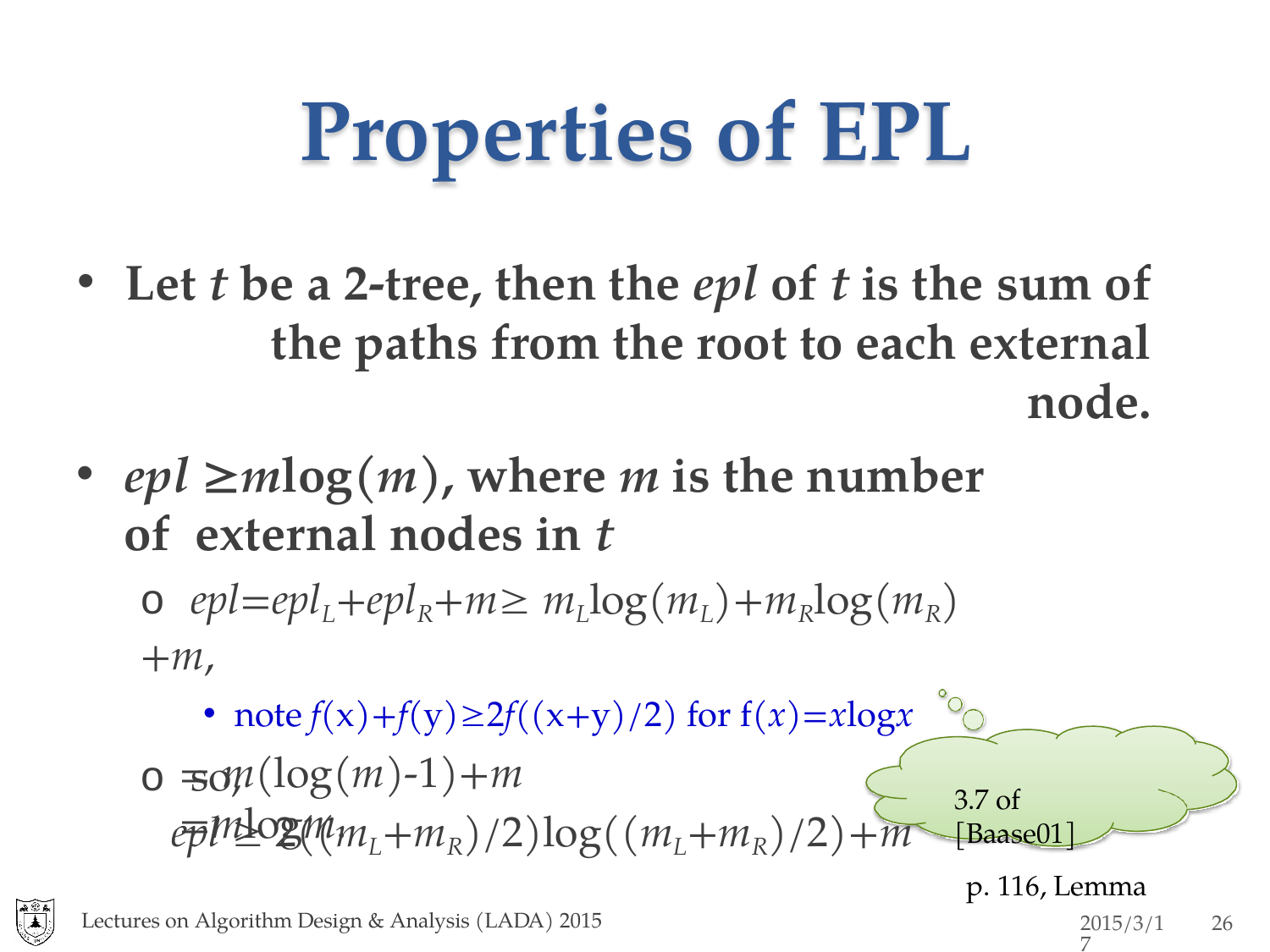

# Properties of EPL
Let t be a 2-tree, then the epl of t is the sum of  the paths from the root to each external node.
epl ≥mlog(m), where m is the number of  external nodes in t
o epl=eplL+eplR+m≥ mLlog(mL)+mRlog(mR)+m,
note f(x)+f(y)≥2f((x+y)/2) for f(x)=xlogx
o so,
epl ≥ 2((mL+mR)/2)log((mL+mR)/2)+m
p. 116, Lemma

= m(log(m)-1)+m =mlogm.

3.7 of [Baase01]

Lectures on Algorithm Design & Analysis (LADA) 2015
26
2015/3/17